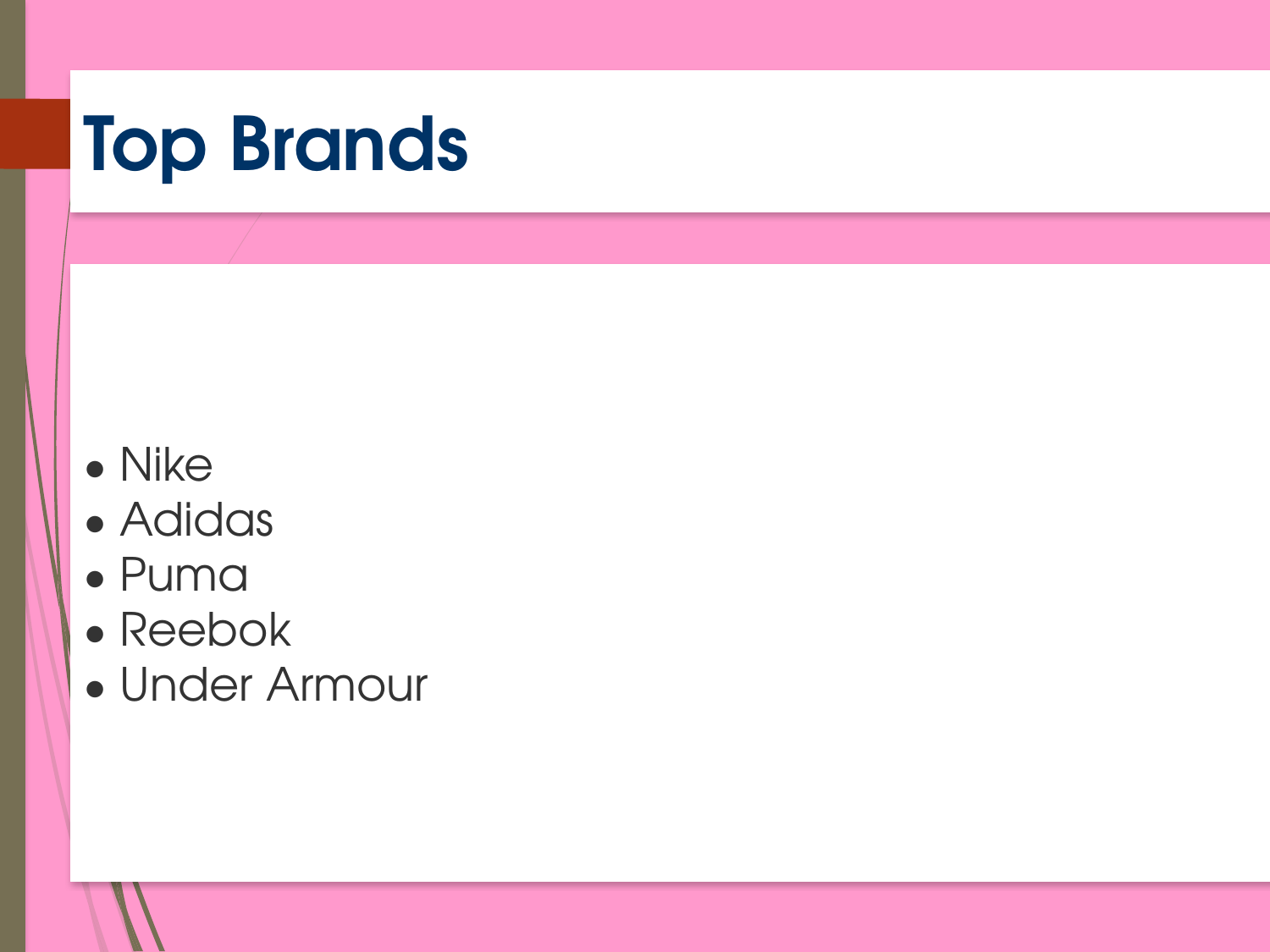

Top Brands
• Nike
• Adidas
• Puma
• Reebok
• Under Armour